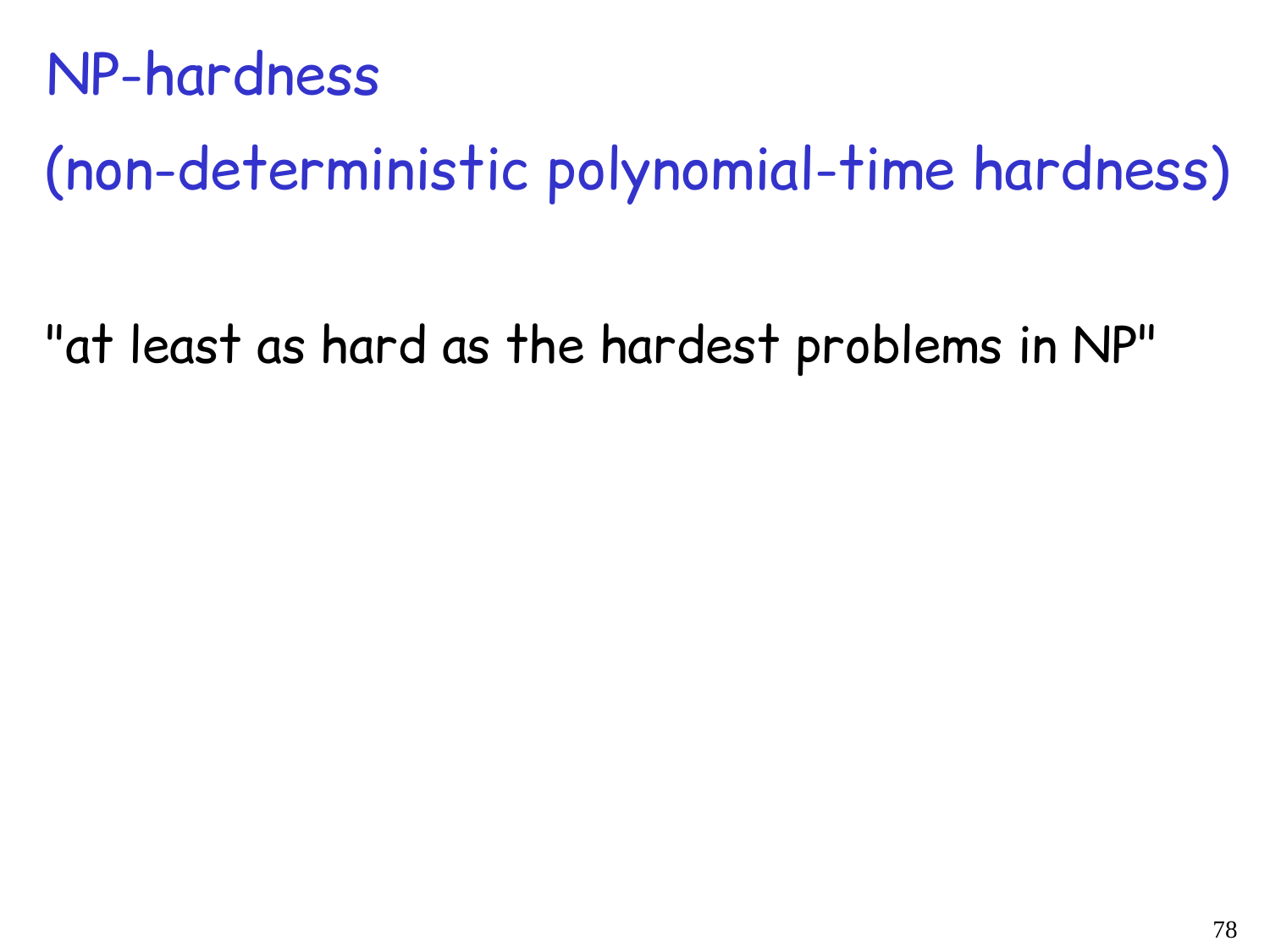

NP-hardness
(non-deterministic polynomial-time hardness)
"at least as hard as the hardest problems in NP"
78